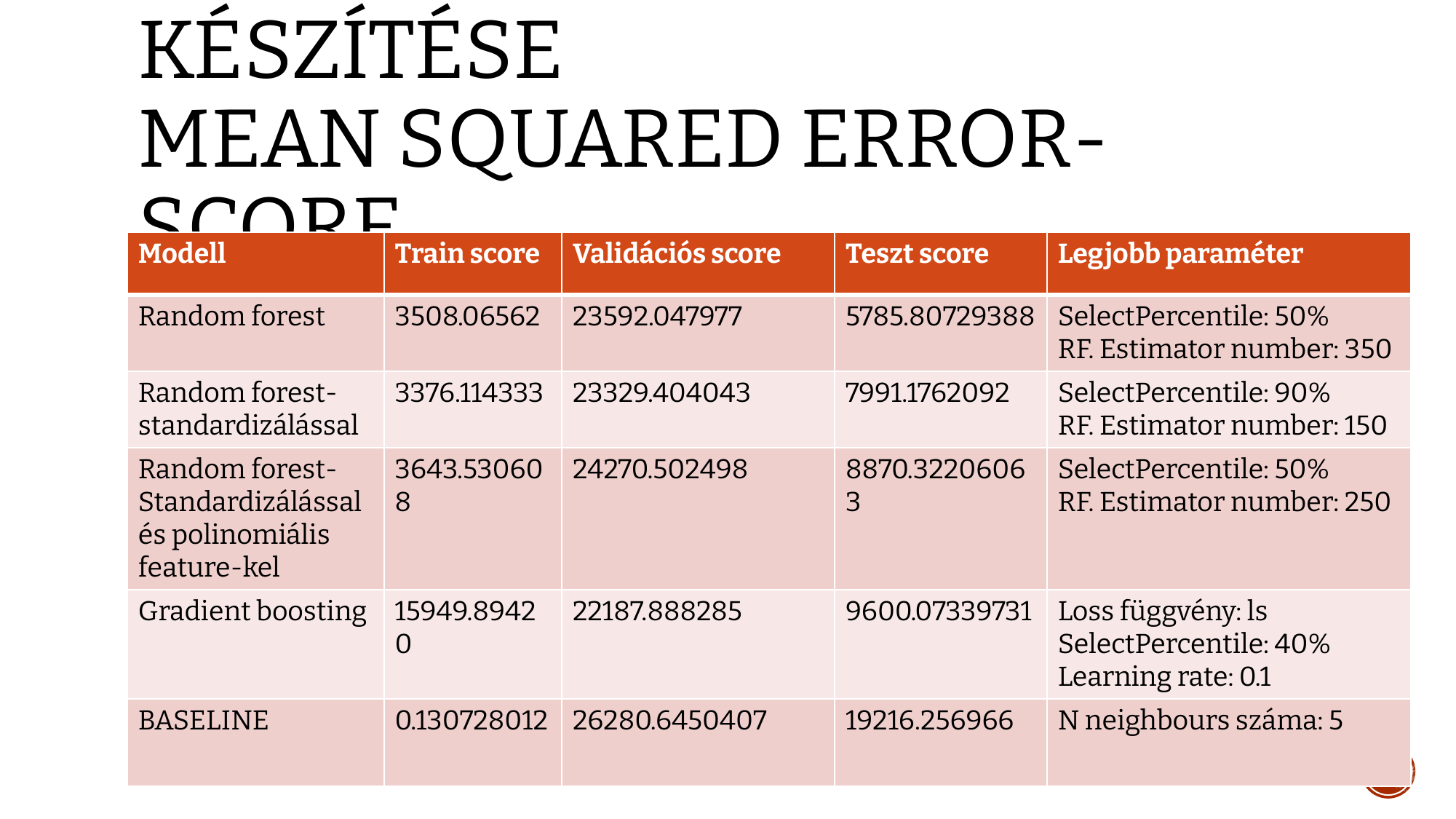

# ENSEMBLE MODEL KÉSZÍTÉSE mean squared error-score
| Modell | Train score | Validációs score | Teszt score | Legjobb paraméter |
| --- | --- | --- | --- | --- |
| Random forest | 3508.06562 | 23592.047977 | 5785.80729388 | SelectPercentile: 50% RF. Estimator number: 350 |
| Random forest-standardizálással | 3376.114333 | 23329.404043 | 7991.1762092 | SelectPercentile: 90% RF. Estimator number: 150 |
| Random forest- Standardizálással és polinomiális feature-kel | 3643.530608 | 24270.502498 | 8870.32206063 | SelectPercentile: 50% RF. Estimator number: 250 |
| Gradient boosting | 15949.89420 | 22187.888285 | 9600.07339731 | Loss függvény: ls SelectPercentile: 40% Learning rate: 0.1 |
| BASELINE | 0.130728012 | 26280.6450407 | 19216.256966 | N neighbours száma: 5 |